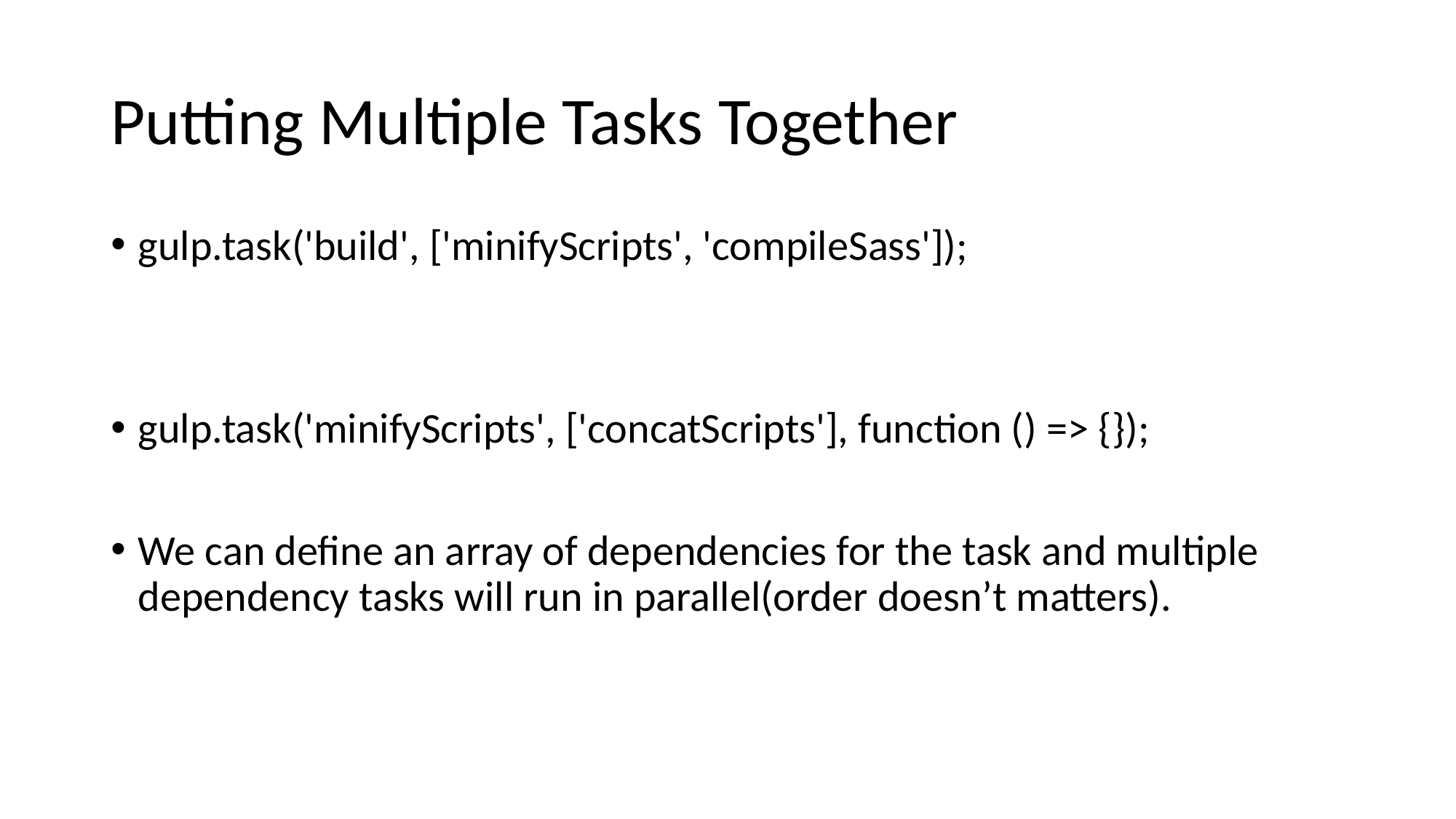

# Putting Multiple Tasks Together
gulp.task('build', ['minifyScripts', 'compileSass']);

gulp.task('minifyScripts', ['concatScripts'], function () => {});

We can define an array of dependencies for the task and multiple dependency tasks will run in parallel(order doesn’t matters).